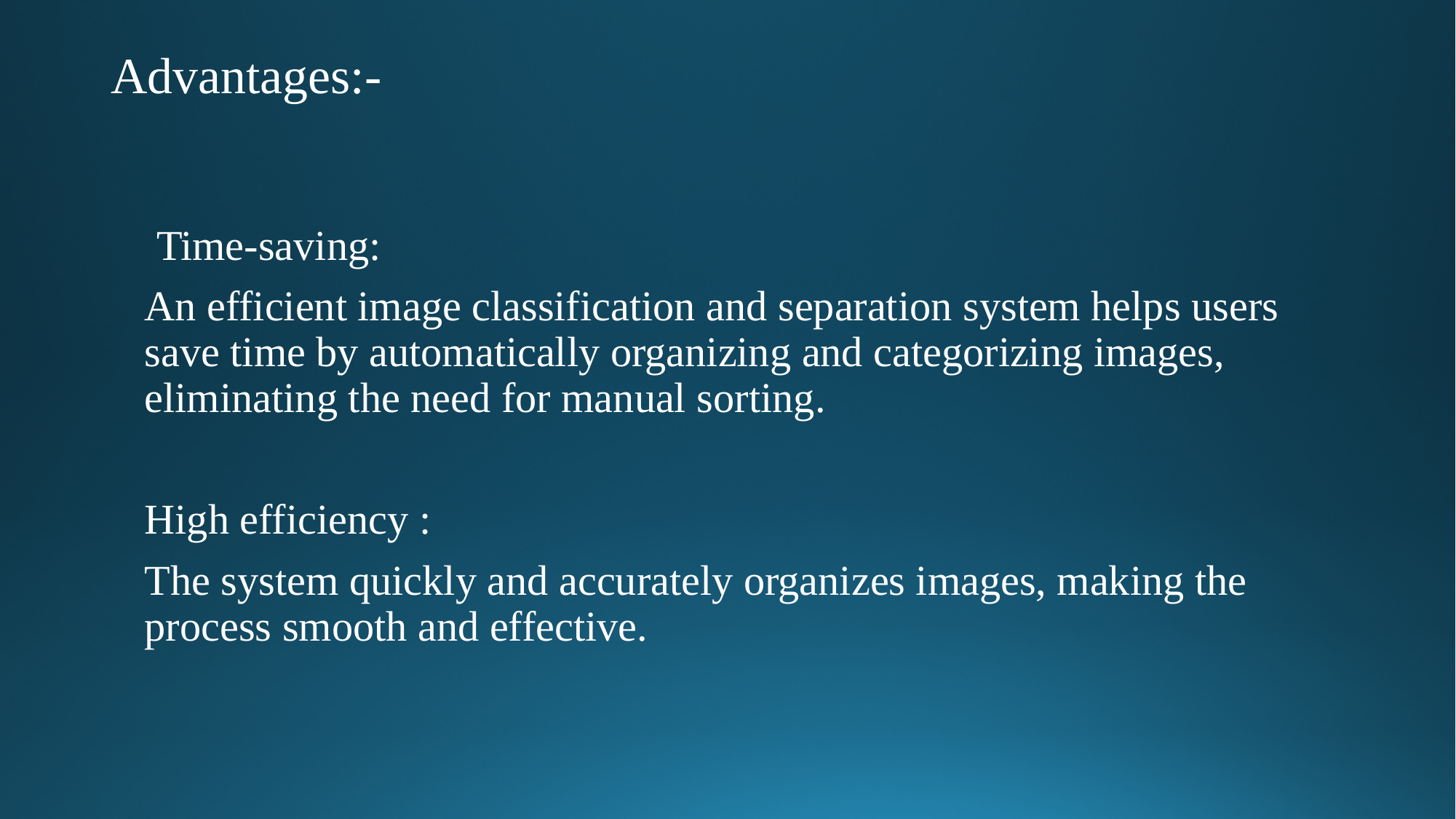

# Advantages:-
 Time-saving:
An efficient image classification and separation system helps users save time by automatically organizing and categorizing images, eliminating the need for manual sorting.

High efficiency :
The system quickly and accurately organizes images, making the process smooth and effective.